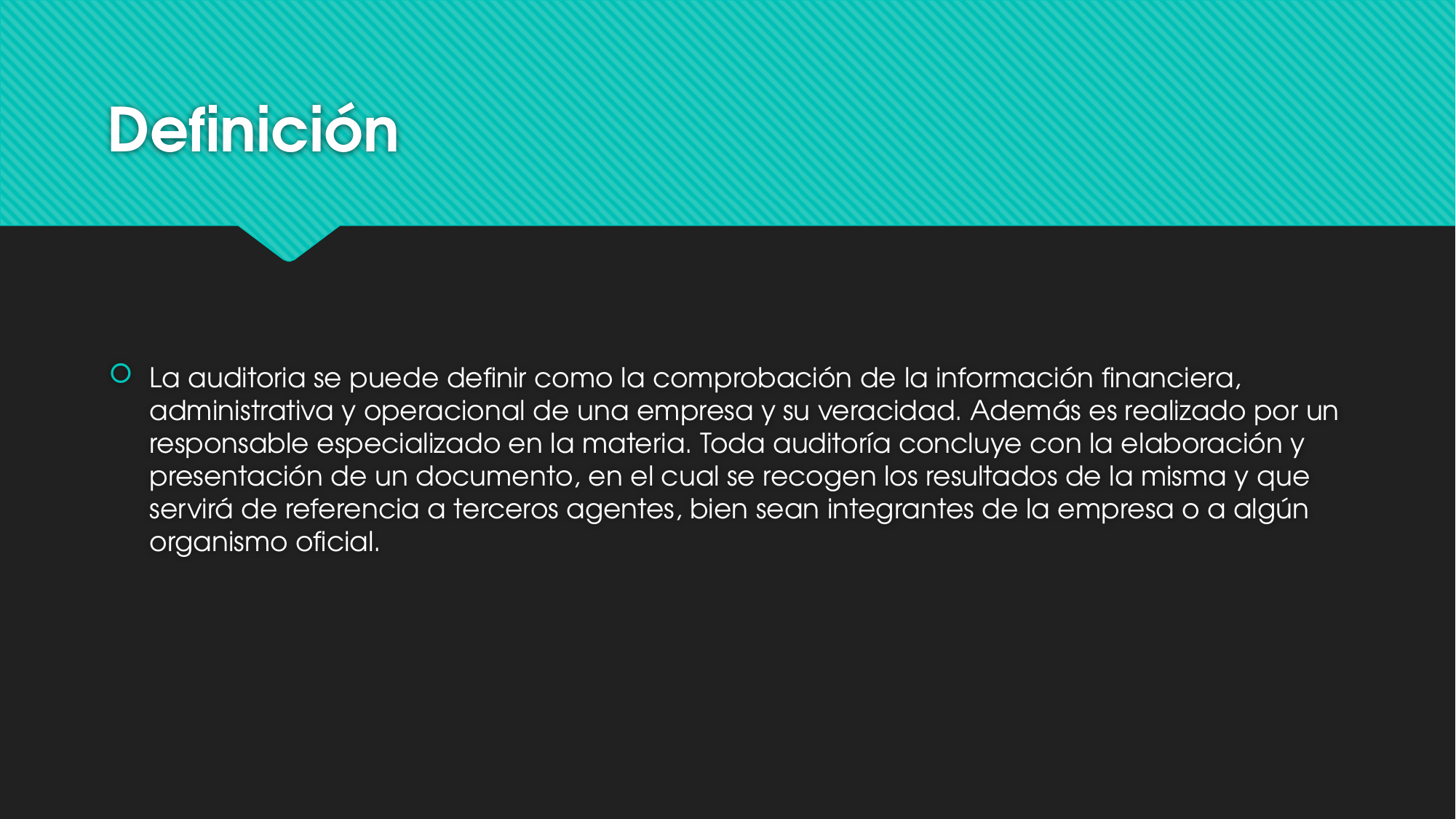

# Definición
La auditoria se puede definir como la comprobación de la información financiera, administrativa y operacional de una empresa y su veracidad. Además es realizado por un responsable especializado en la materia. Toda auditoría concluye con la elaboración y presentación de un documento, en el cual se recogen los resultados de la misma y que servirá de referencia a terceros agentes, bien sean integrantes de la empresa o a algún organismo oficial.